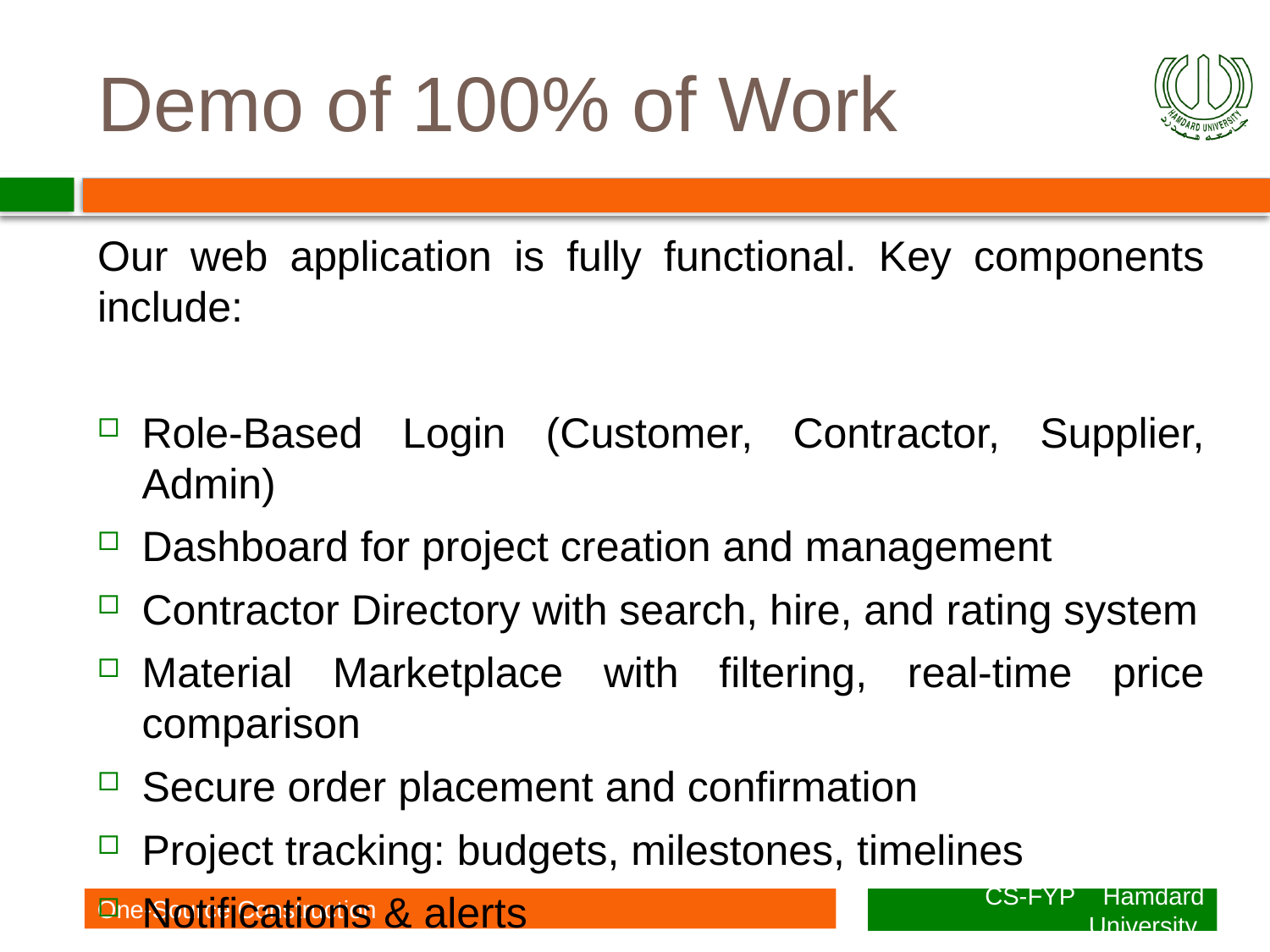

# Demo of 100% of Work
11
Our web application is fully functional. Key components include:

Role-Based Login (Customer, Contractor, Supplier, Admin)
Dashboard for project creation and management
Contractor Directory with search, hire, and rating system
Material Marketplace with filtering, real-time price comparison
Secure order placement and confirmation
Project tracking: budgets, milestones, timelines
Notifications & alerts
Admin Panel for monitoring users, orders, and analytics
One-Source Construction
CS-FYP    Hamdard University